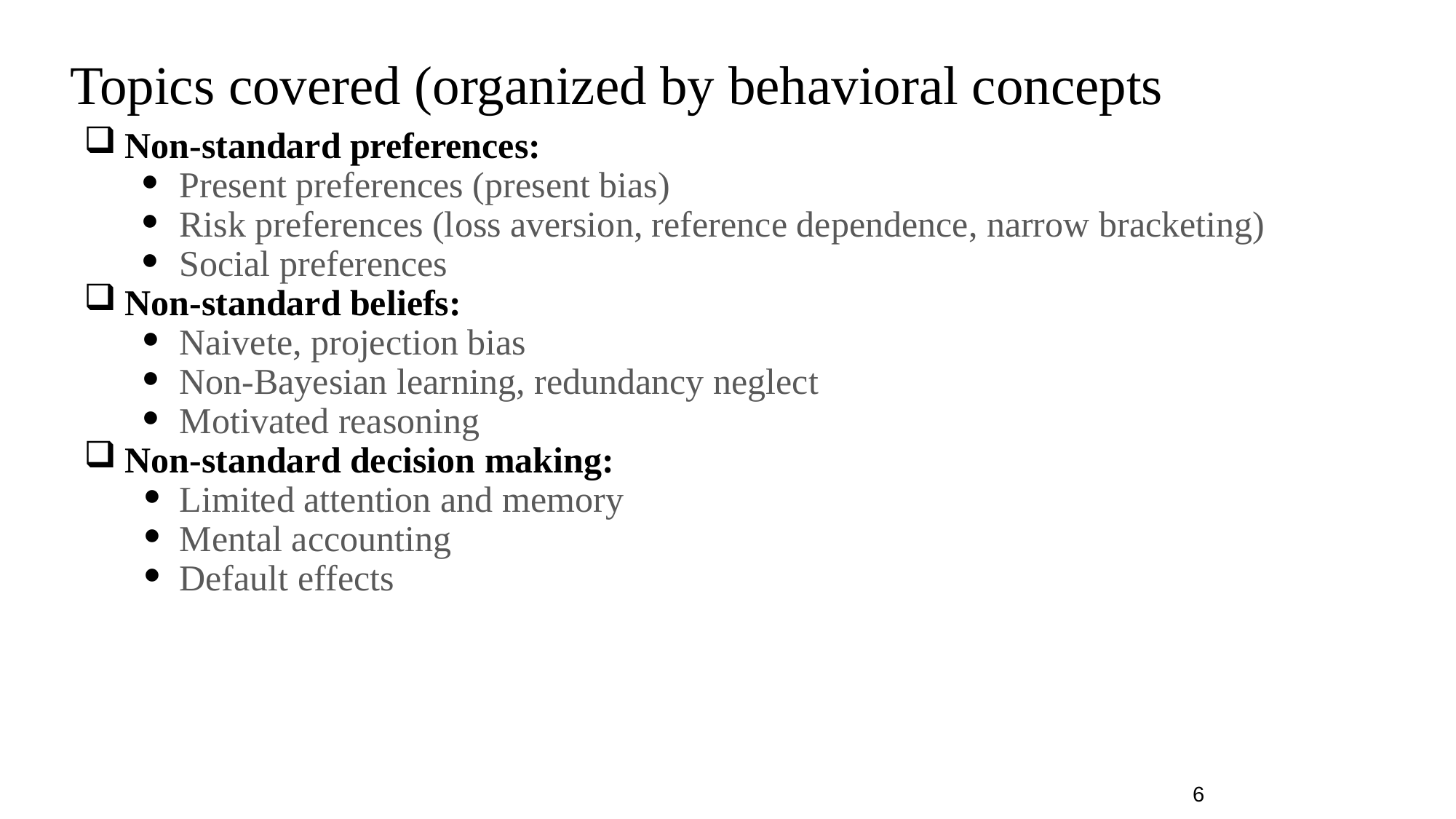

Topics covered (organized by behavioral concepts
Non-standard preferences:
Present preferences (present bias)
Risk preferences (loss aversion, reference dependence, narrow bracketing)
Social preferences
Non-standard beliefs:
Naivete, projection bias
Non-Bayesian learning, redundancy neglect
Motivated reasoning
Non-standard decision making:
Limited attention and memory
Mental accounting
Default effects
6